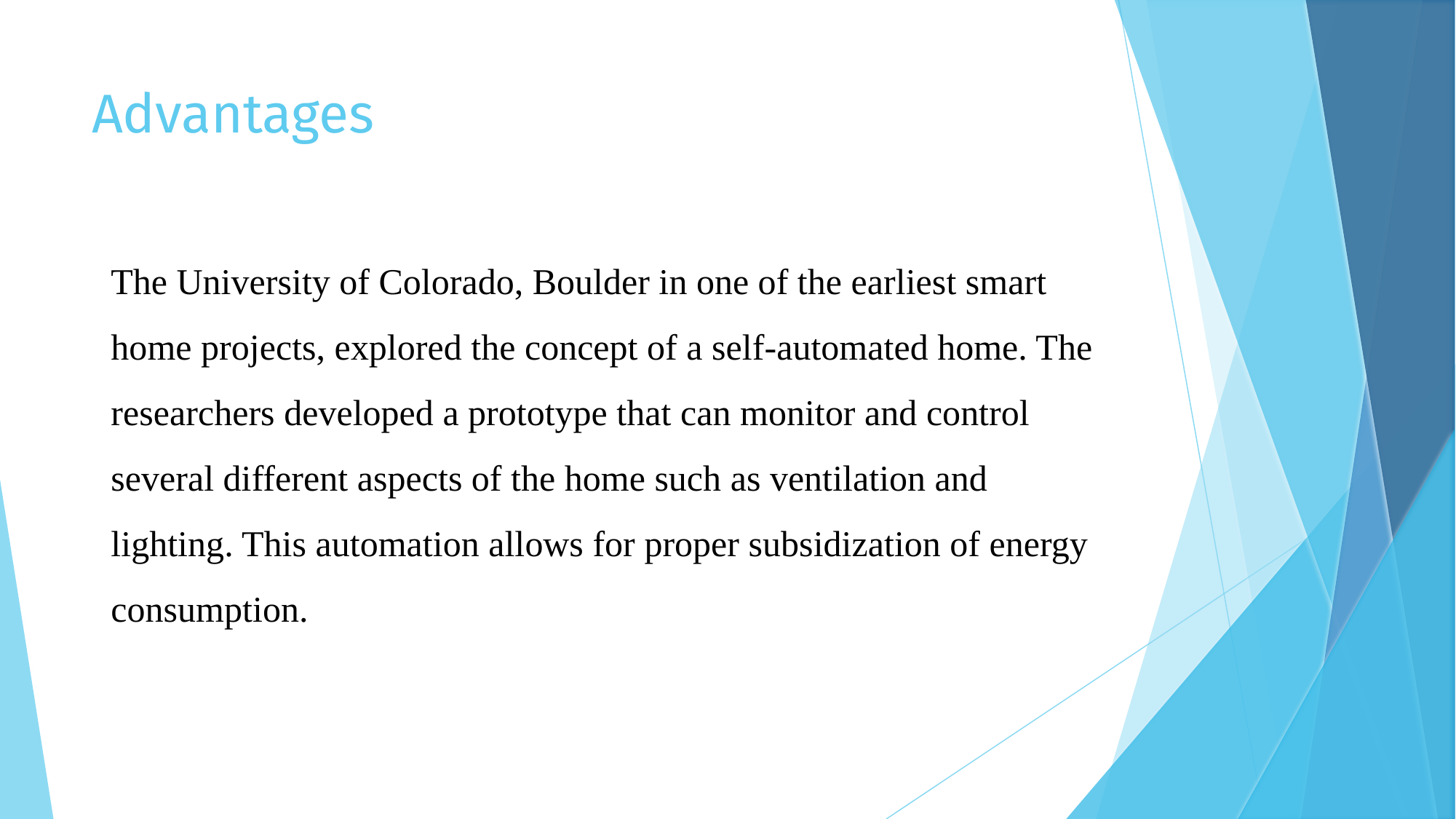

# Advantages
The University of Colorado, Boulder in one of the earliest smart home projects, explored the concept of a self-automated home. The researchers developed a prototype that can monitor and control several different aspects of the home such as ventilation and lighting. This automation allows for proper subsidization of energy consumption.